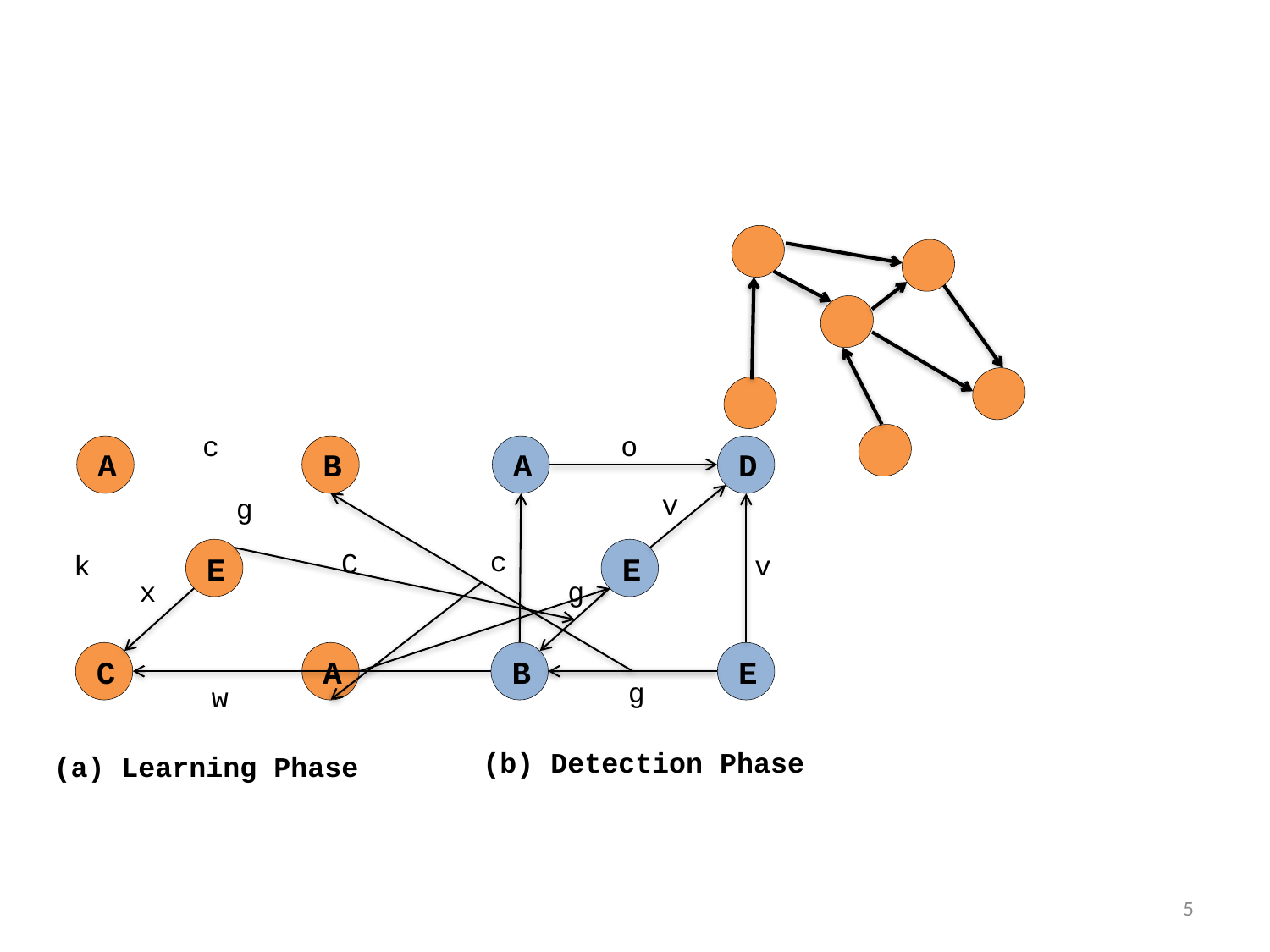

c
o
A
B
E
C
A
A
D
E
B
E
v
g
c
C
k
v
x
g
g
w
(b) Detection Phase
(a) Learning Phase
5